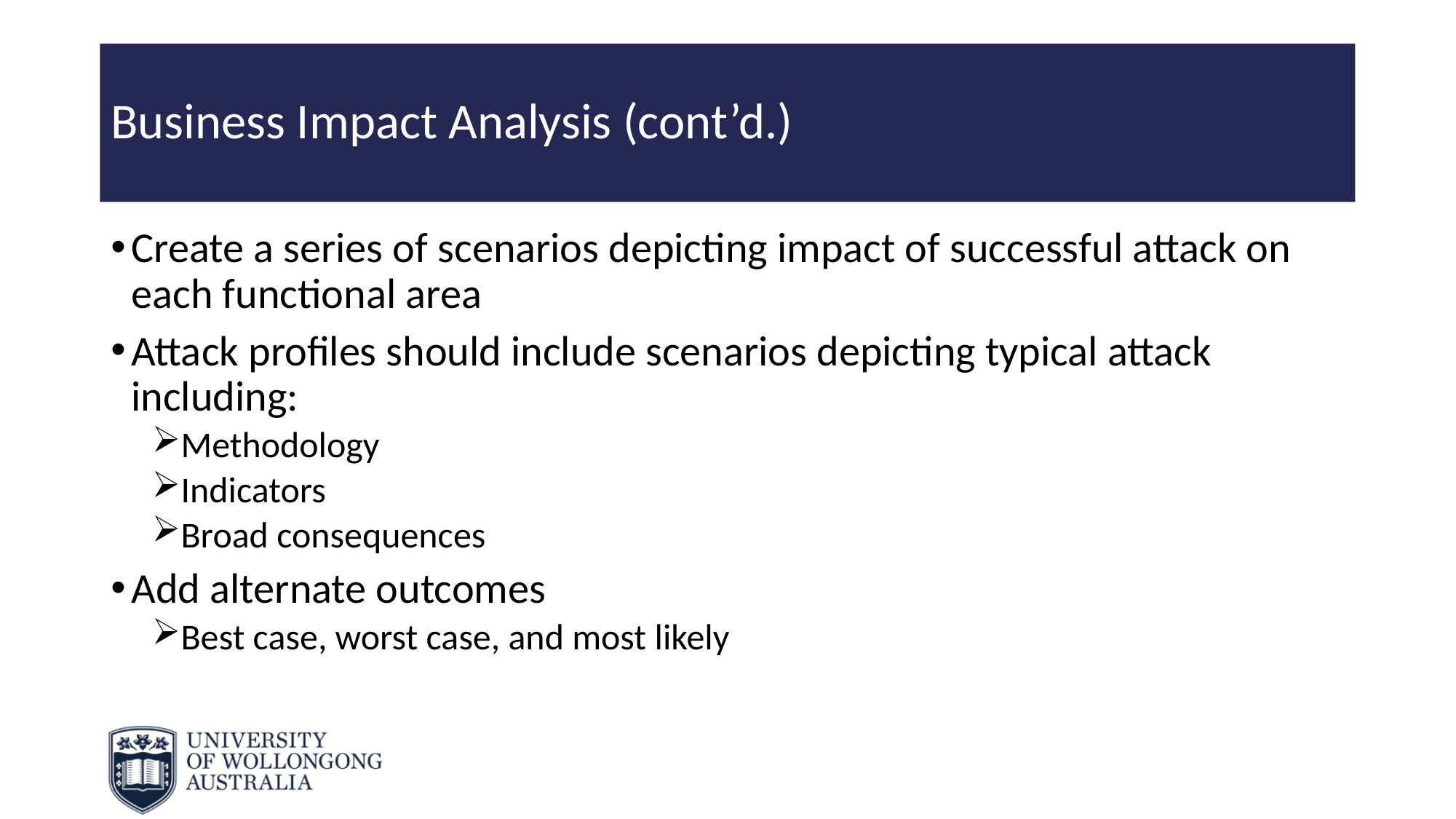

# Business Impact Analysis (cont’d.)
Create a series of scenarios depicting impact of successful attack on each functional area
Attack profiles should include scenarios depicting typical attack including:
Methodology
Indicators
Broad consequences
Add alternate outcomes
Best case, worst case, and most likely